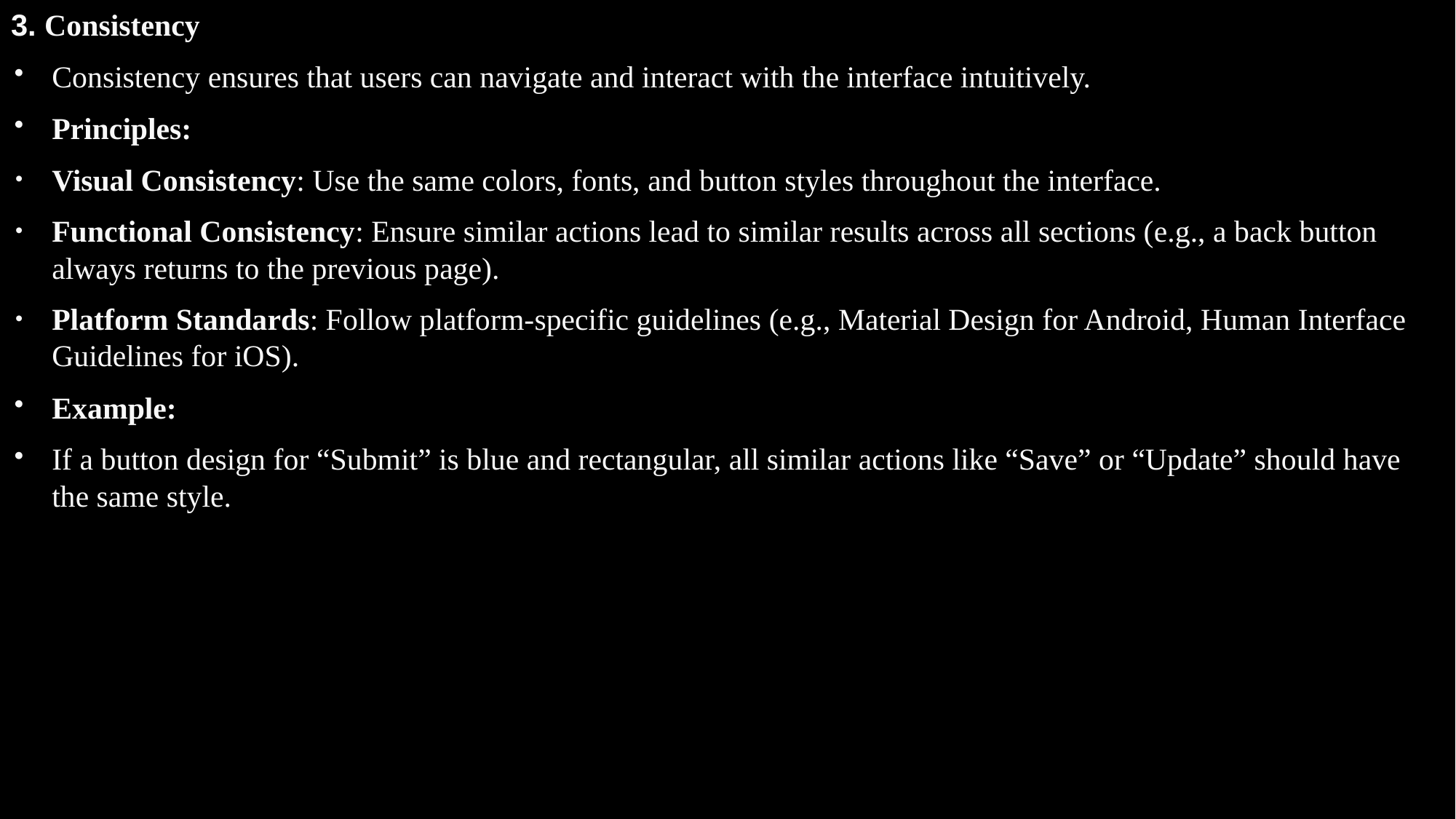

3. Consistency
Consistency ensures that users can navigate and interact with the interface intuitively.
Principles:
Visual Consistency: Use the same colors, fonts, and button styles throughout the interface.
Functional Consistency: Ensure similar actions lead to similar results across all sections (e.g., a back button always returns to the previous page).
Platform Standards: Follow platform-specific guidelines (e.g., Material Design for Android, Human Interface Guidelines for iOS).
Example:
If a button design for “Submit” is blue and rectangular, all similar actions like “Save” or “Update” should have the same style.